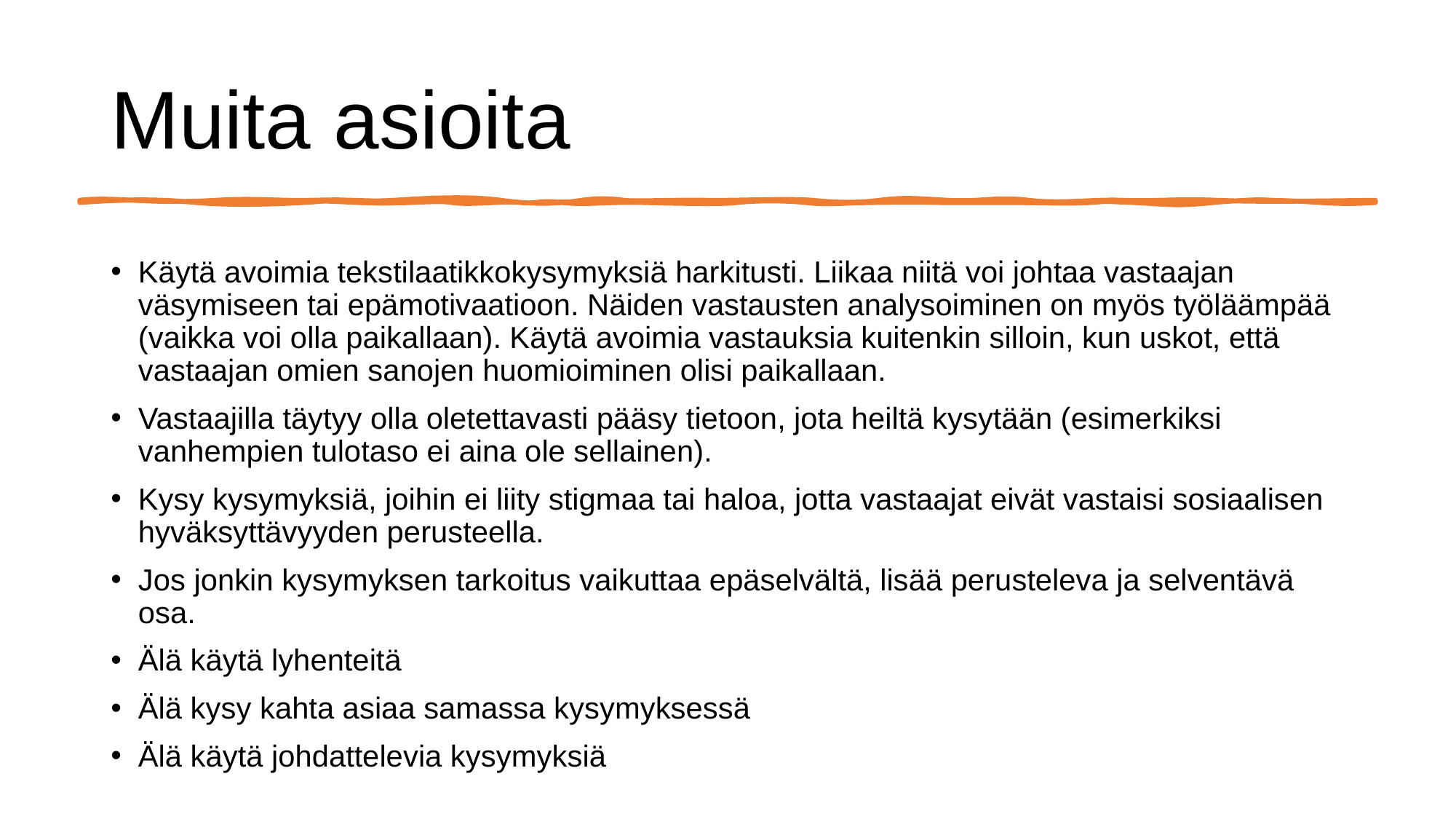

# Muita asioita

Käytä avoimia tekstilaatikkokysymyksiä harkitusti. Liikaa niitä voi johtaa vastaajan väsymiseen tai epämotivaatioon. Näiden vastausten analysoiminen on myös työläämpää (vaikka voi olla paikallaan). Käytä avoimia vastauksia kuitenkin silloin, kun uskot, että vastaajan omien sanojen huomioiminen olisi paikallaan.
Vastaajilla täytyy olla oletettavasti pääsy tietoon, jota heiltä kysytään (esimerkiksi vanhempien tulotaso ei aina ole sellainen).
Kysy kysymyksiä, joihin ei liity stigmaa tai haloa, jotta vastaajat eivät vastaisi sosiaalisen hyväksyttävyyden perusteella.
Jos jonkin kysymyksen tarkoitus vaikuttaa epäselvältä, lisää perusteleva ja selventävä osa.
Älä käytä lyhenteitä
Älä kysy kahta asiaa samassa kysymyksessä
Älä käytä johdattelevia kysymyksiä